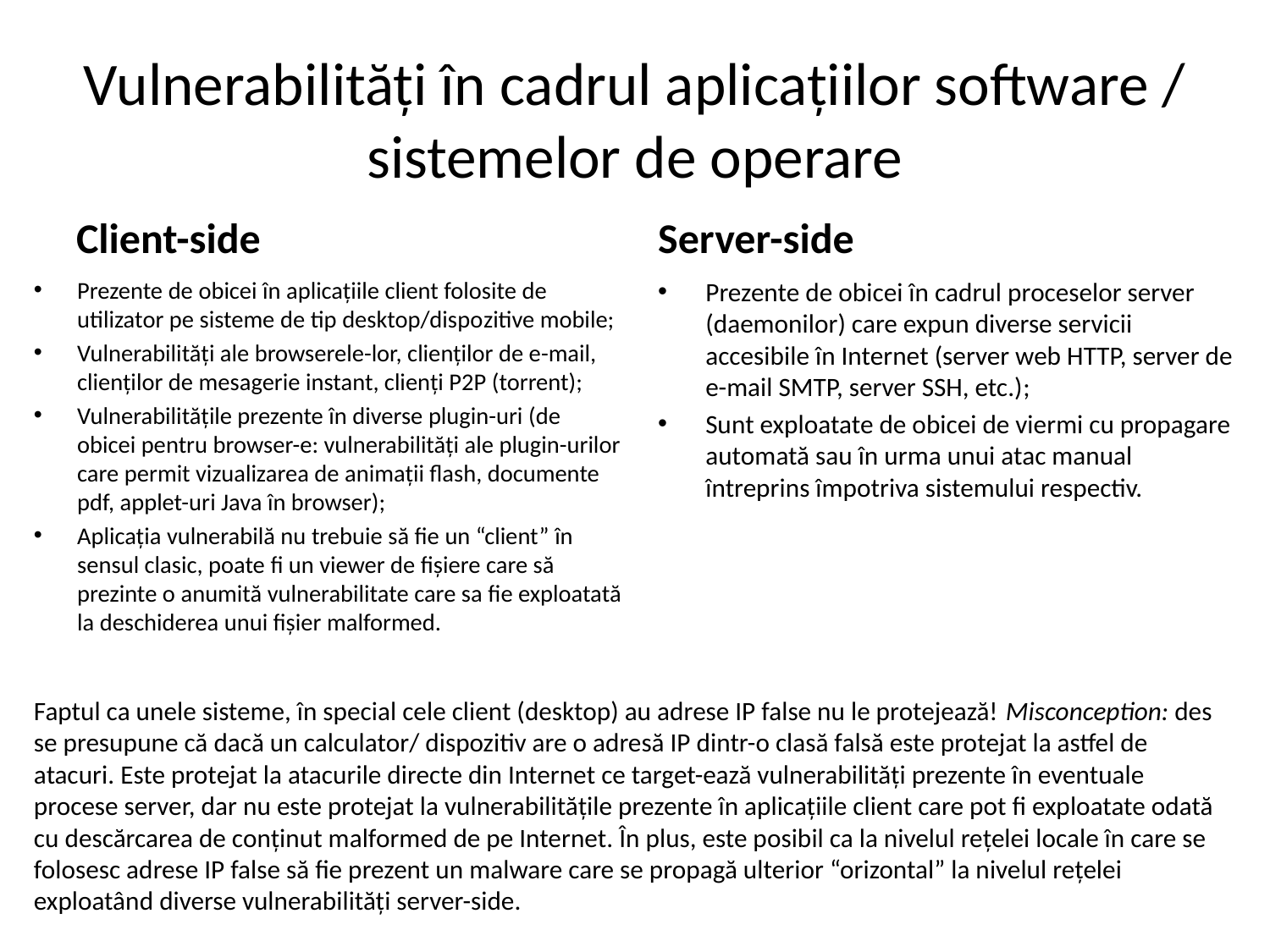

# Vulnerabilități în cadrul aplicațiilor software / sistemelor de operare
Client-side
Server-side
Prezente de obicei în cadrul proceselor server (daemonilor) care expun diverse servicii accesibile în Internet (server web HTTP, server de e-mail SMTP, server SSH, etc.);
Sunt exploatate de obicei de viermi cu propagare automată sau în urma unui atac manual întreprins împotriva sistemului respectiv.
Prezente de obicei în aplicațiile client folosite de utilizator pe sisteme de tip desktop/dispozitive mobile;
Vulnerabilități ale browserele-lor, clienților de e-mail, clienților de mesagerie instant, clienți P2P (torrent);
Vulnerabilitățile prezente în diverse plugin-uri (de obicei pentru browser-e: vulnerabilități ale plugin-urilor care permit vizualizarea de animații flash, documente pdf, applet-uri Java în browser);
Aplicația vulnerabilă nu trebuie să fie un “client” în sensul clasic, poate fi un viewer de fișiere care să prezinte o anumită vulnerabilitate care sa fie exploatată la deschiderea unui fișier malformed.
Faptul ca unele sisteme, în special cele client (desktop) au adrese IP false nu le protejează! Misconception: des se presupune că dacă un calculator/ dispozitiv are o adresă IP dintr-o clasă falsă este protejat la astfel de atacuri. Este protejat la atacurile directe din Internet ce target-ează vulnerabilități prezente în eventuale procese server, dar nu este protejat la vulnerabilitățile prezente în aplicațiile client care pot fi exploatate odată cu descărcarea de conținut malformed de pe Internet. În plus, este posibil ca la nivelul rețelei locale în care se folosesc adrese IP false să fie prezent un malware care se propagă ulterior “orizontal” la nivelul rețelei exploatând diverse vulnerabilități server-side.